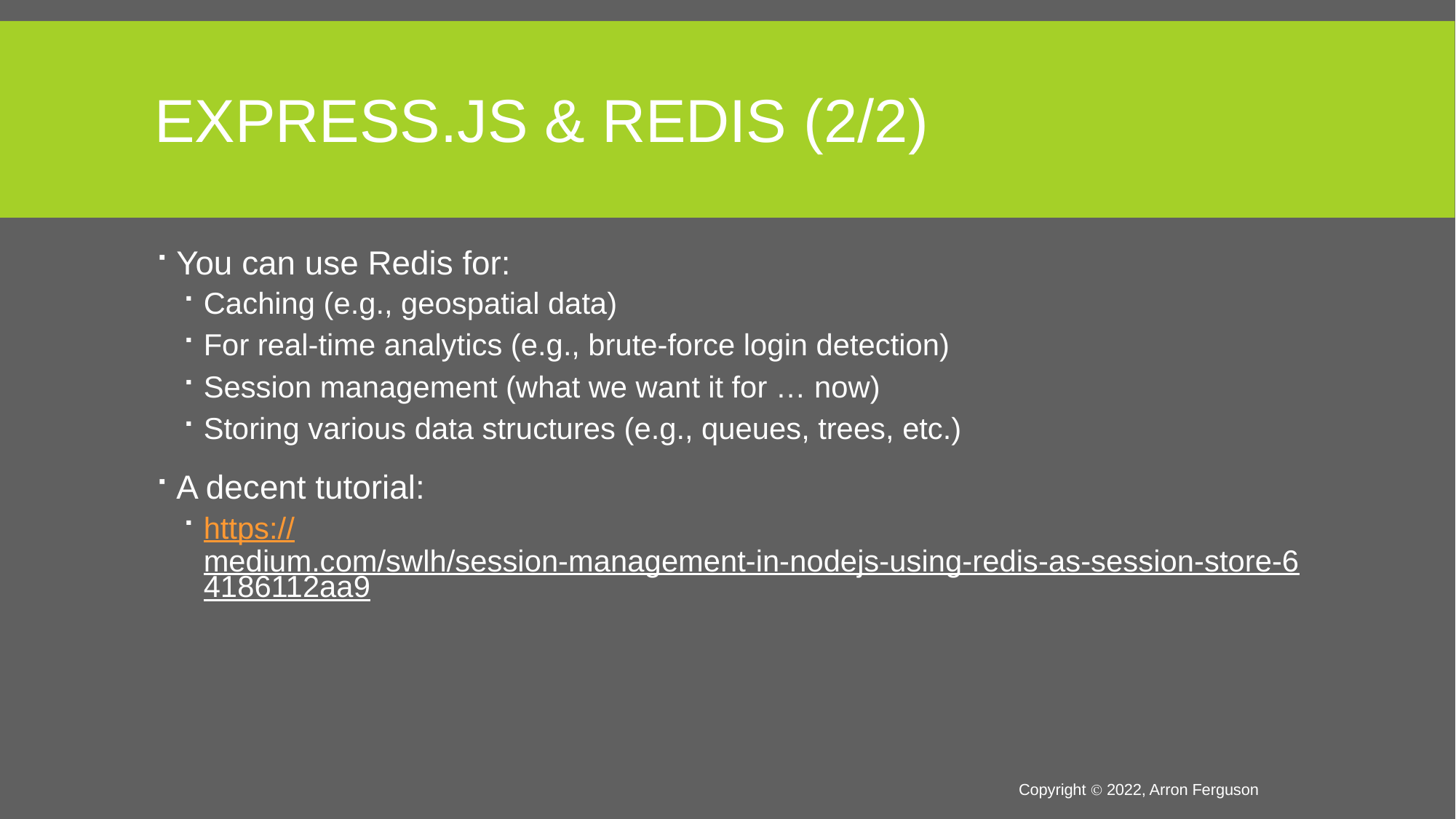

# Express.js & Redis (2/2)
You can use Redis for:
Caching (e.g., geospatial data)
For real-time analytics (e.g., brute-force login detection)
Session management (what we want it for … now)
Storing various data structures (e.g., queues, trees, etc.)
A decent tutorial:
https://medium.com/swlh/session-management-in-nodejs-using-redis-as-session-store-64186112aa9
Copyright Ⓒ 2022, Arron Ferguson